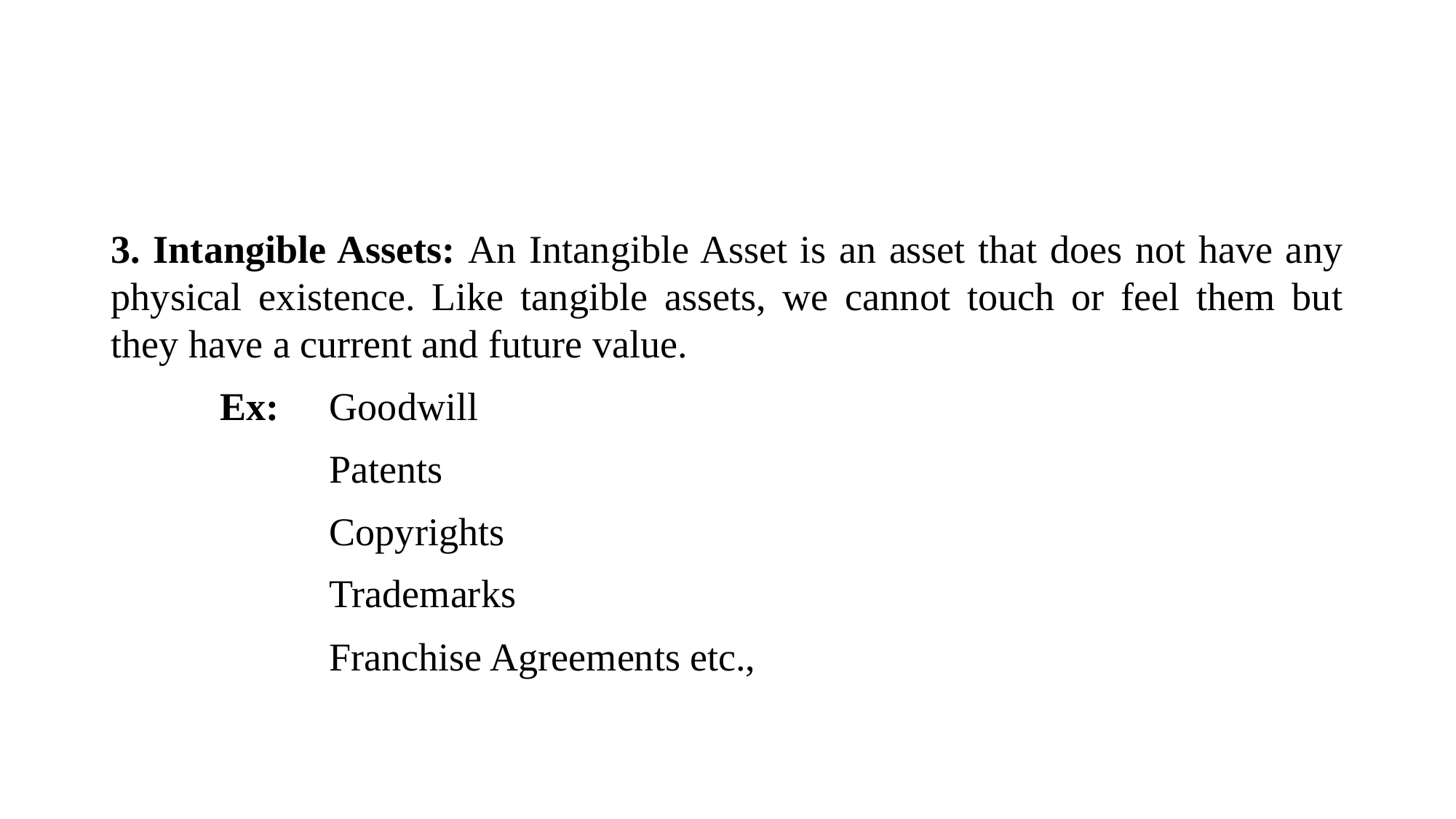

3. Intangible Assets: An Intangible Asset is an asset that does not have any physical existence. Like tangible assets, we cannot touch or feel them but they have a current and future value.
	Ex:	Goodwill
		Patents
		Copyrights
		Trademarks
		Franchise Agreements etc.,